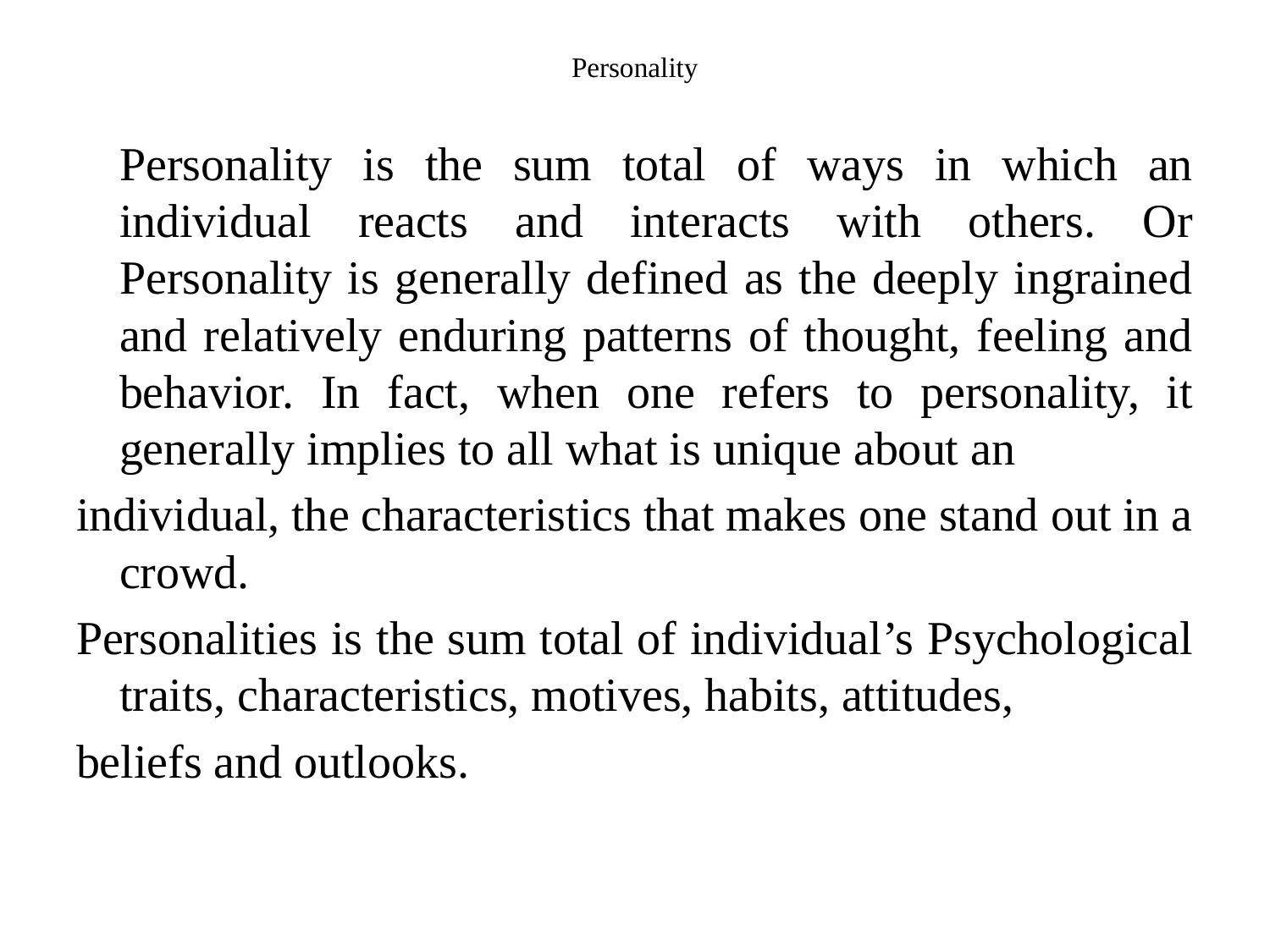

# Personality
	Personality is the sum total of ways in which an individual reacts and interacts with others. Or Personality is generally defined as the deeply ingrained and relatively enduring patterns of thought, feeling and behavior. In fact, when one refers to personality, it generally implies to all what is unique about an
individual, the characteristics that makes one stand out in a crowd.
Personalities is the sum total of individual’s Psychological traits, characteristics, motives, habits, attitudes,
beliefs and outlooks.